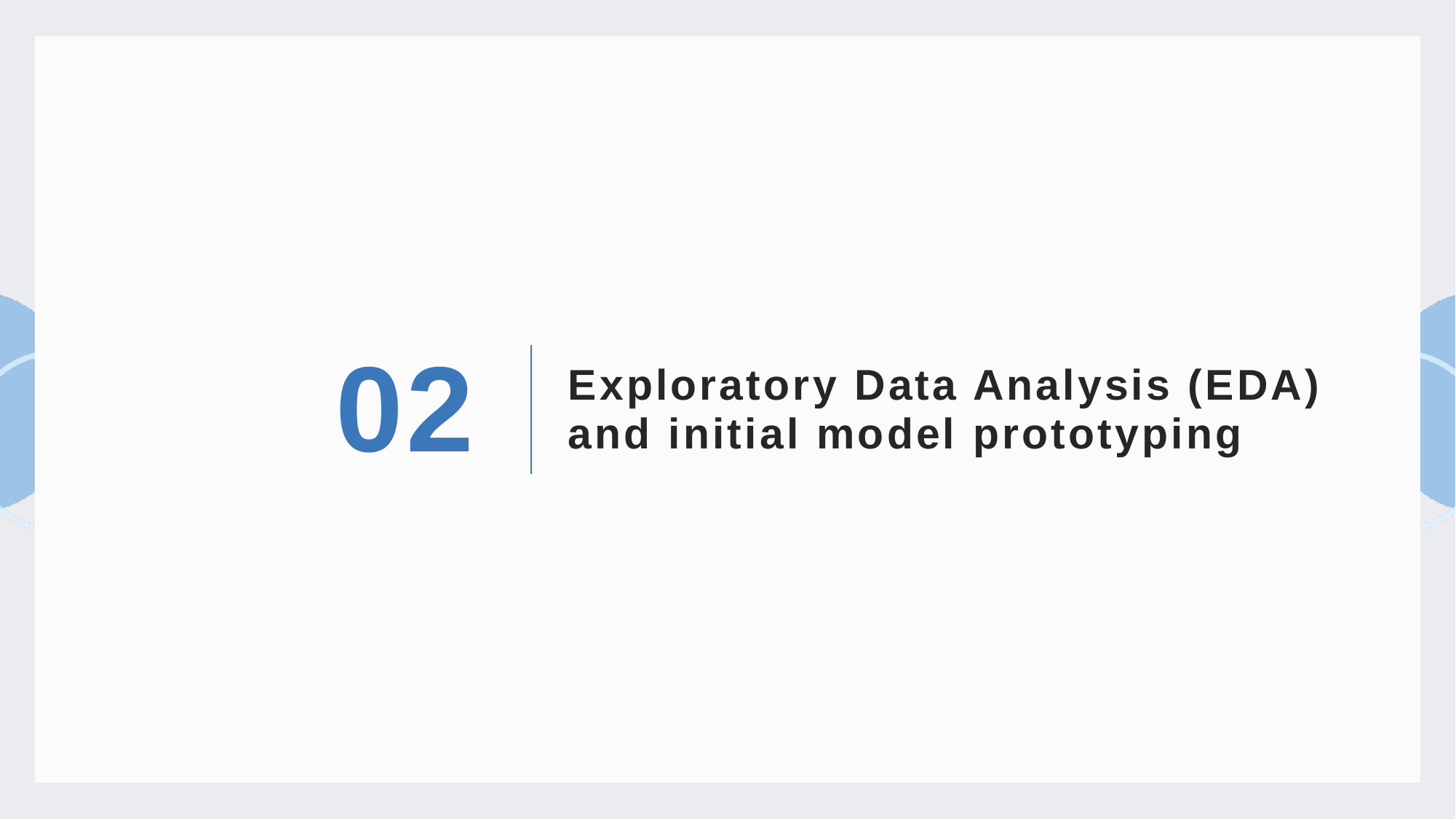

02
Exploratory Data Analysis (EDA) and initial model prototyping